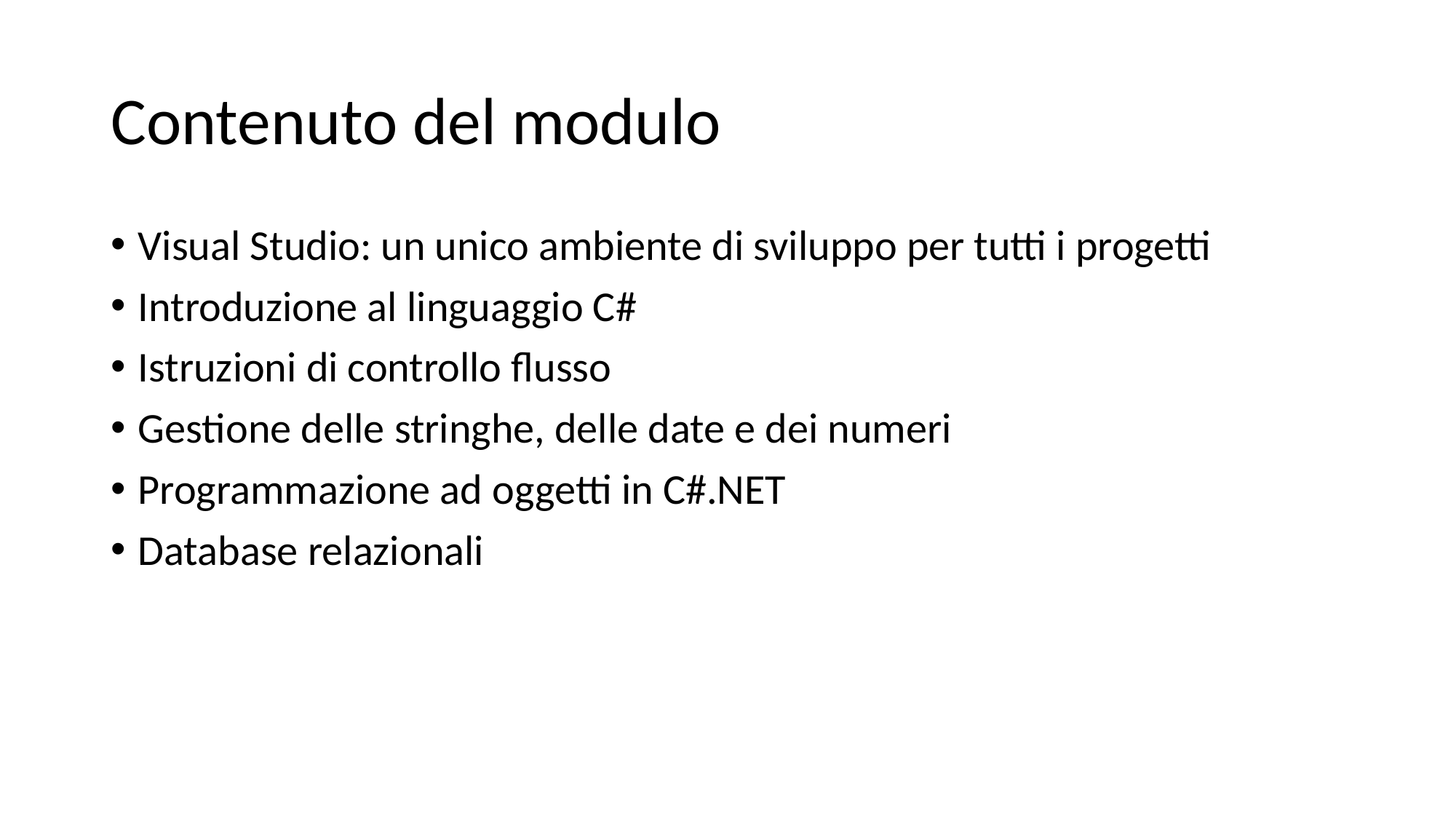

# Contenuto del modulo
Visual Studio: un unico ambiente di sviluppo per tutti i progetti
Introduzione al linguaggio C#
Istruzioni di controllo flusso
Gestione delle stringhe, delle date e dei numeri
Programmazione ad oggetti in C#.NET
Database relazionali